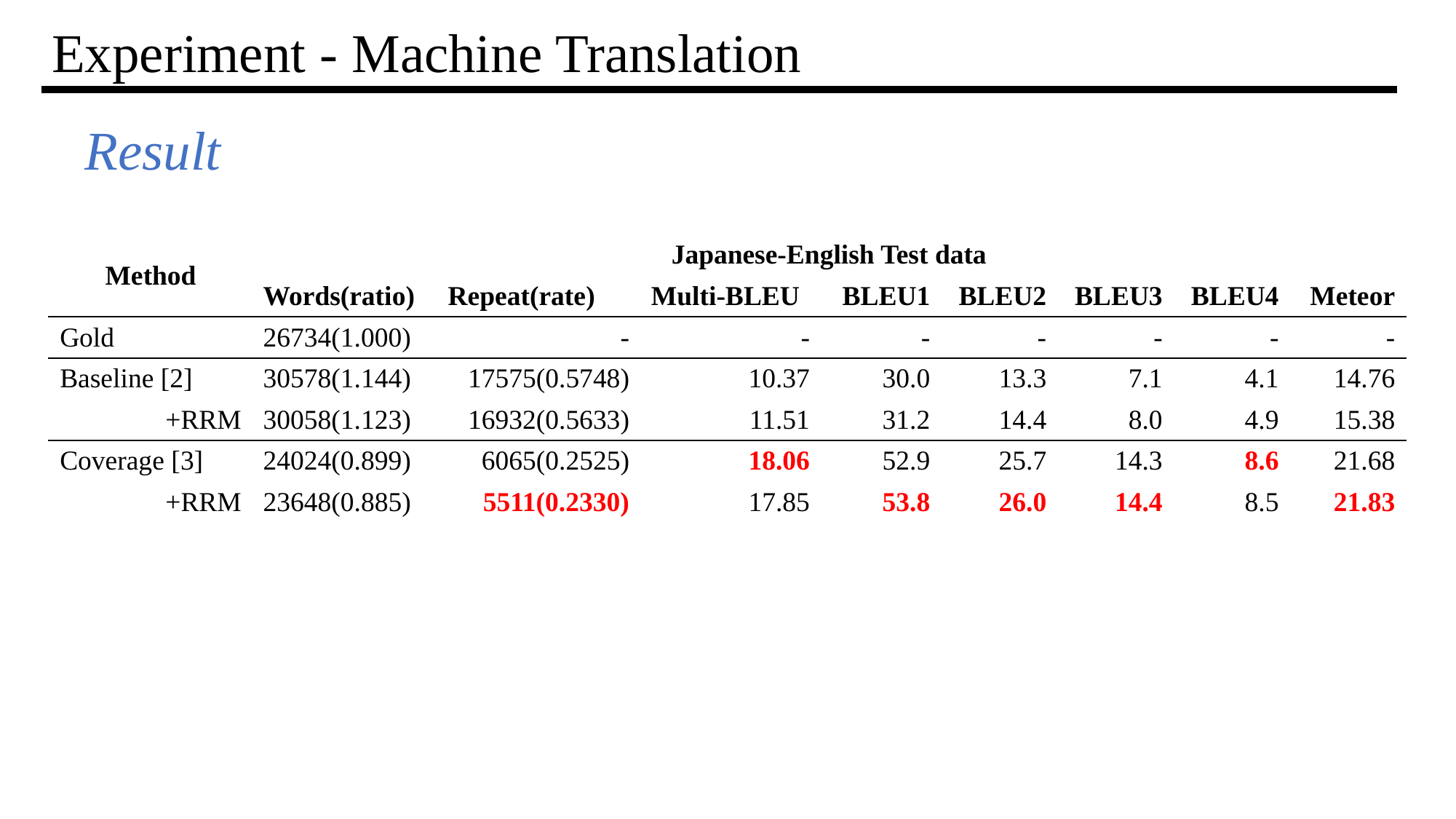

# Experiment - Machine Translation
Result
| Method | Japanese-English Test data |  |  |  |  |  |  |  |
| --- | --- | --- | --- | --- | --- | --- | --- | --- |
|  | Words(ratio) | Repeat(rate) | Multi-BLEU | BLEU1 | BLEU2 | BLEU3 | BLEU4 | Meteor |
| Gold | 26734(1.000) | - | - | - | - | - | - | - |
| Baseline [2] | 30578(1.144) | 17575(0.5748) | 10.37 | 30.0 | 13.3 | 7.1 | 4.1 | 14.76 |
| +RRM | 30058(1.123) | 16932(0.5633) | 11.51 | 31.2 | 14.4 | 8.0 | 4.9 | 15.38 |
| Coverage [3] | 24024(0.899) | 6065(0.2525) | 18.06 | 52.9 | 25.7 | 14.3 | 8.6 | 21.68 |
| +RRM | 23648(0.885) | 5511(0.2330) | 17.85 | 53.8 | 26.0 | 14.4 | 8.5 | 21.83 |